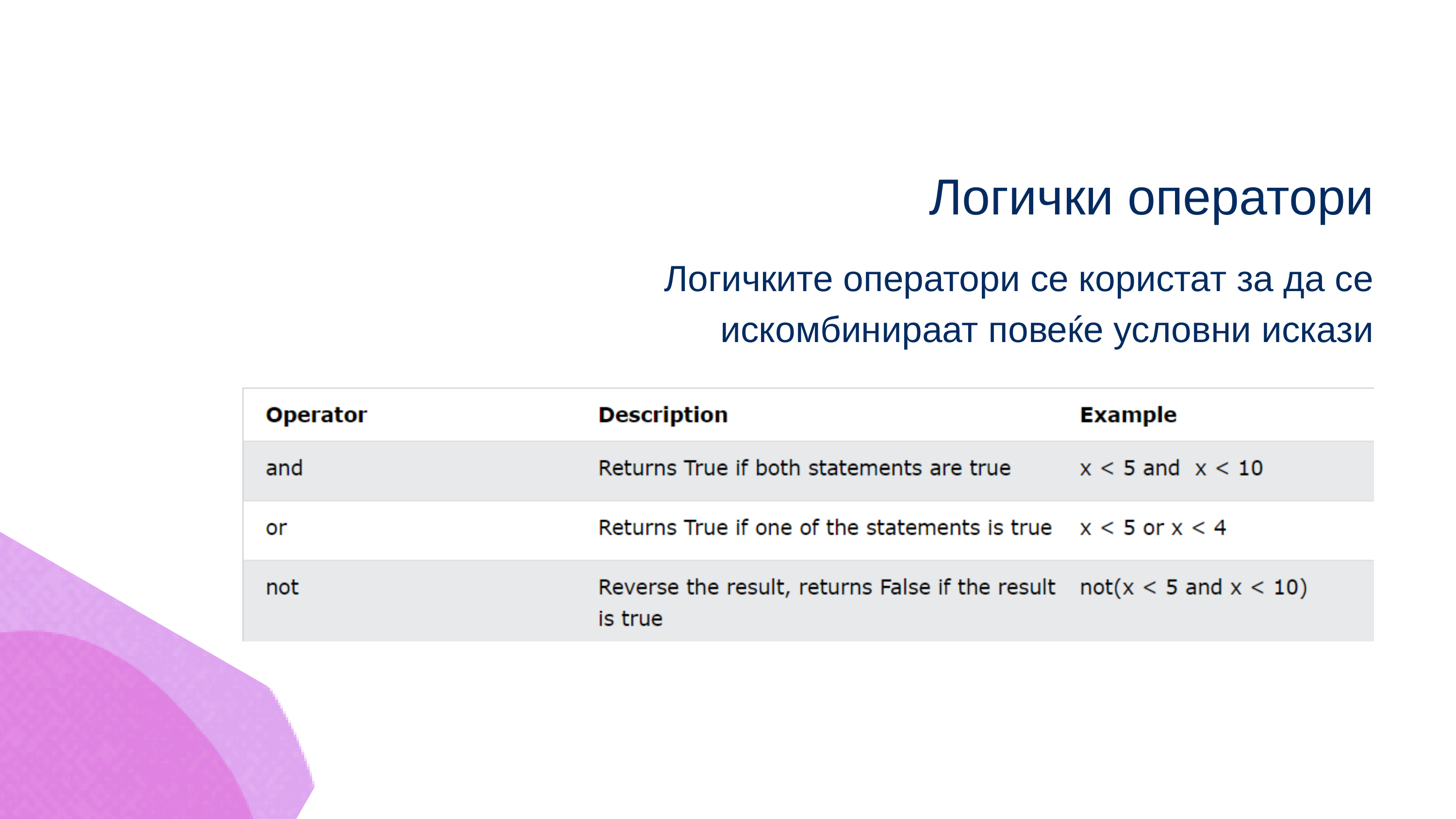

Логички оператори
Логичките оператори се користат за да се искомбинираат повеќе условни искази